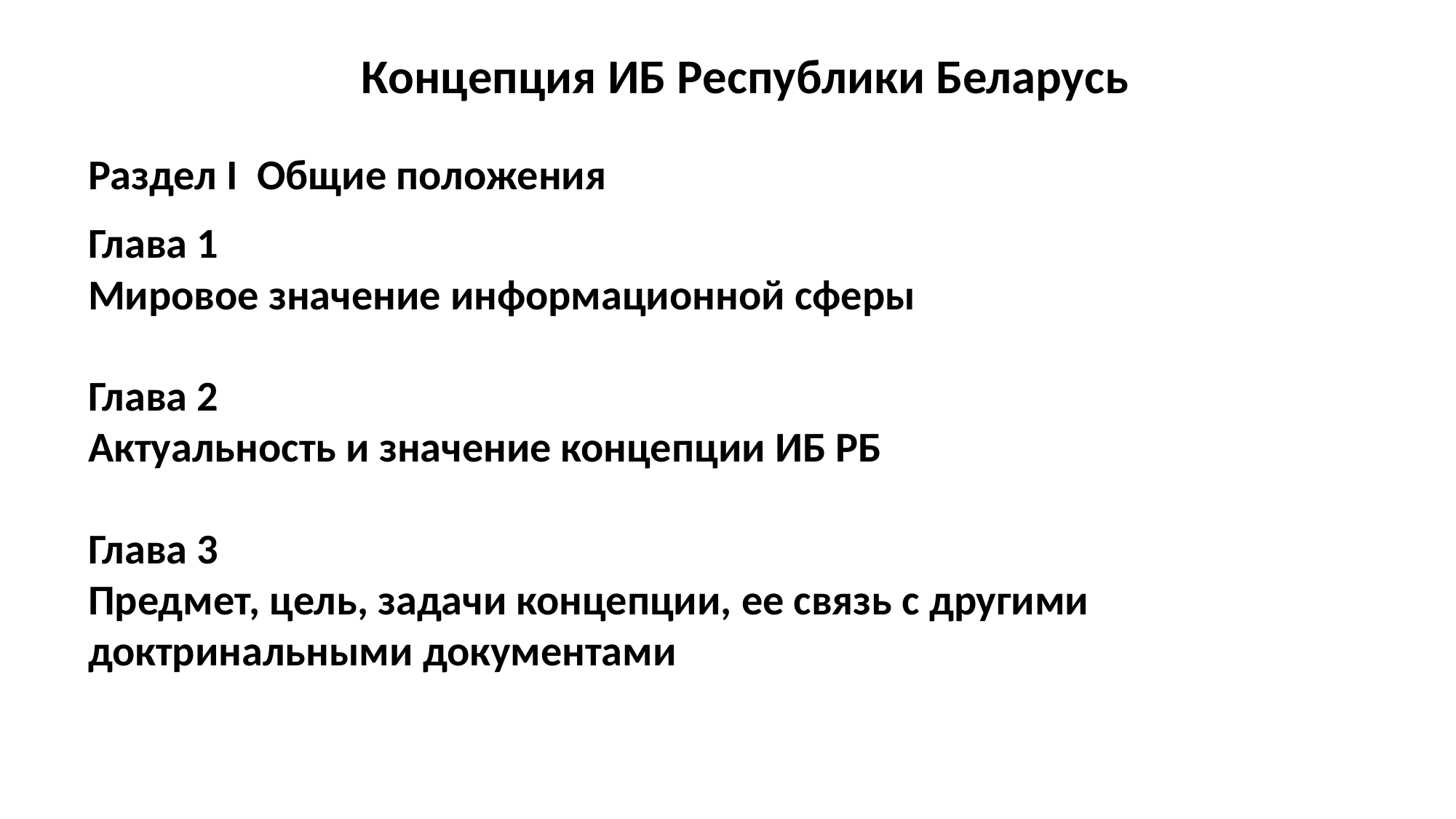

Концепция ИБ Республики Беларусь

Раздел I  Общие положения
Глава 1
Мировое значение информационной сферы

Глава 2
Актуальность и значение концепции ИБ РБ

Глава 3
Предмет, цель, задачи концепции, ее связь с другими доктринальными документами